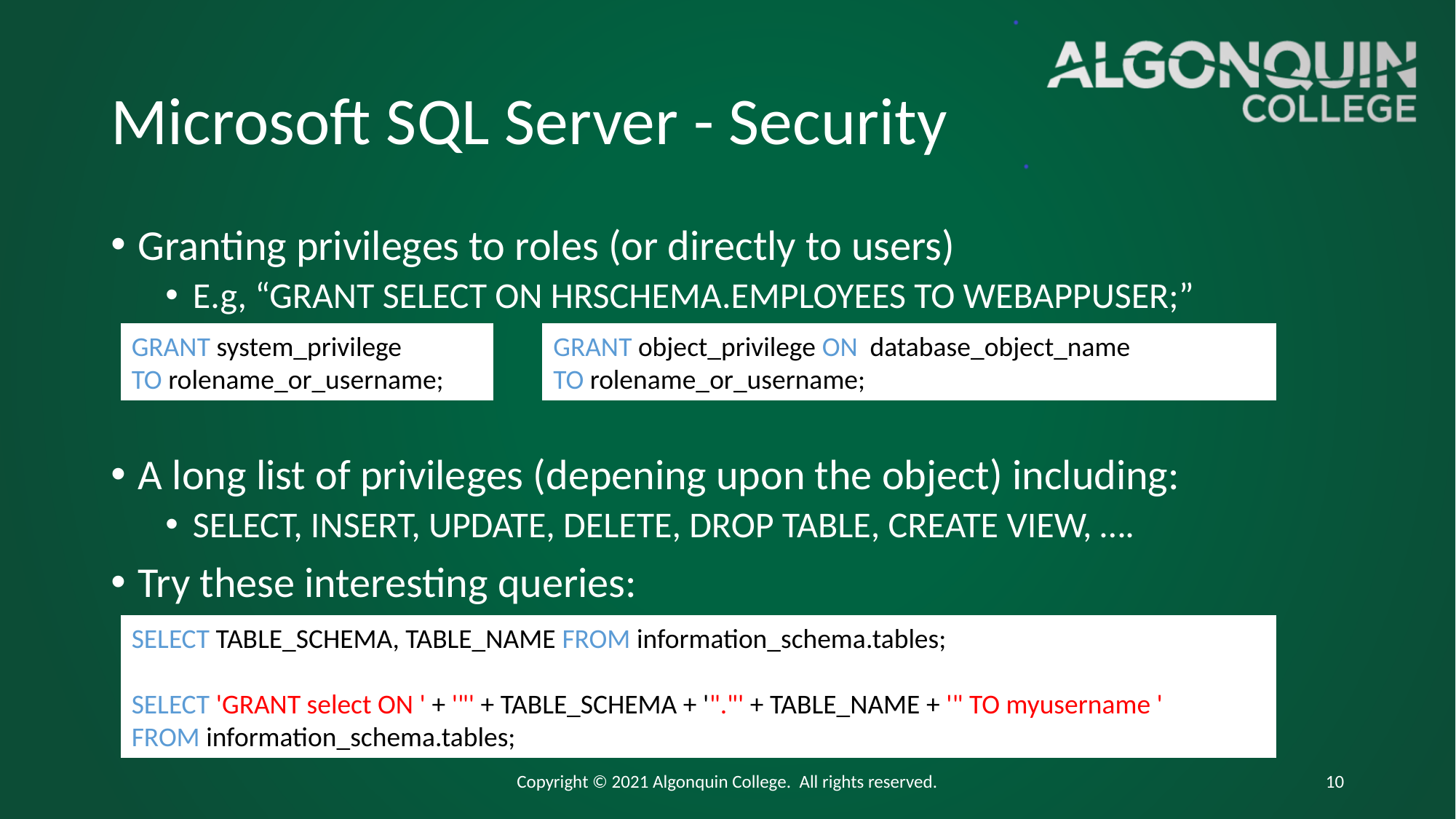

# Microsoft SQL Server - Security
Granting privileges to roles (or directly to users)
E.g, “GRANT SELECT ON HRSCHEMA.EMPLOYEES TO WEBAPPUSER;”

A long list of privileges (depening upon the object) including:
SELECT, INSERT, UPDATE, DELETE, DROP TABLE, CREATE VIEW, ….
Try these interesting queries:

GRANT system_privilege
TO rolename_or_username;
GRANT object_privilege ON  database_object_name
TO rolename_or_username;
SELECT TABLE_SCHEMA, TABLE_NAME FROM information_schema.tables;

SELECT 'GRANT select ON ' + '"' + TABLE_SCHEMA + '"."' + TABLE_NAME + '" TO myusername '
FROM information_schema.tables;
Copyright © 2021 Algonquin College.  All rights reserved.
10